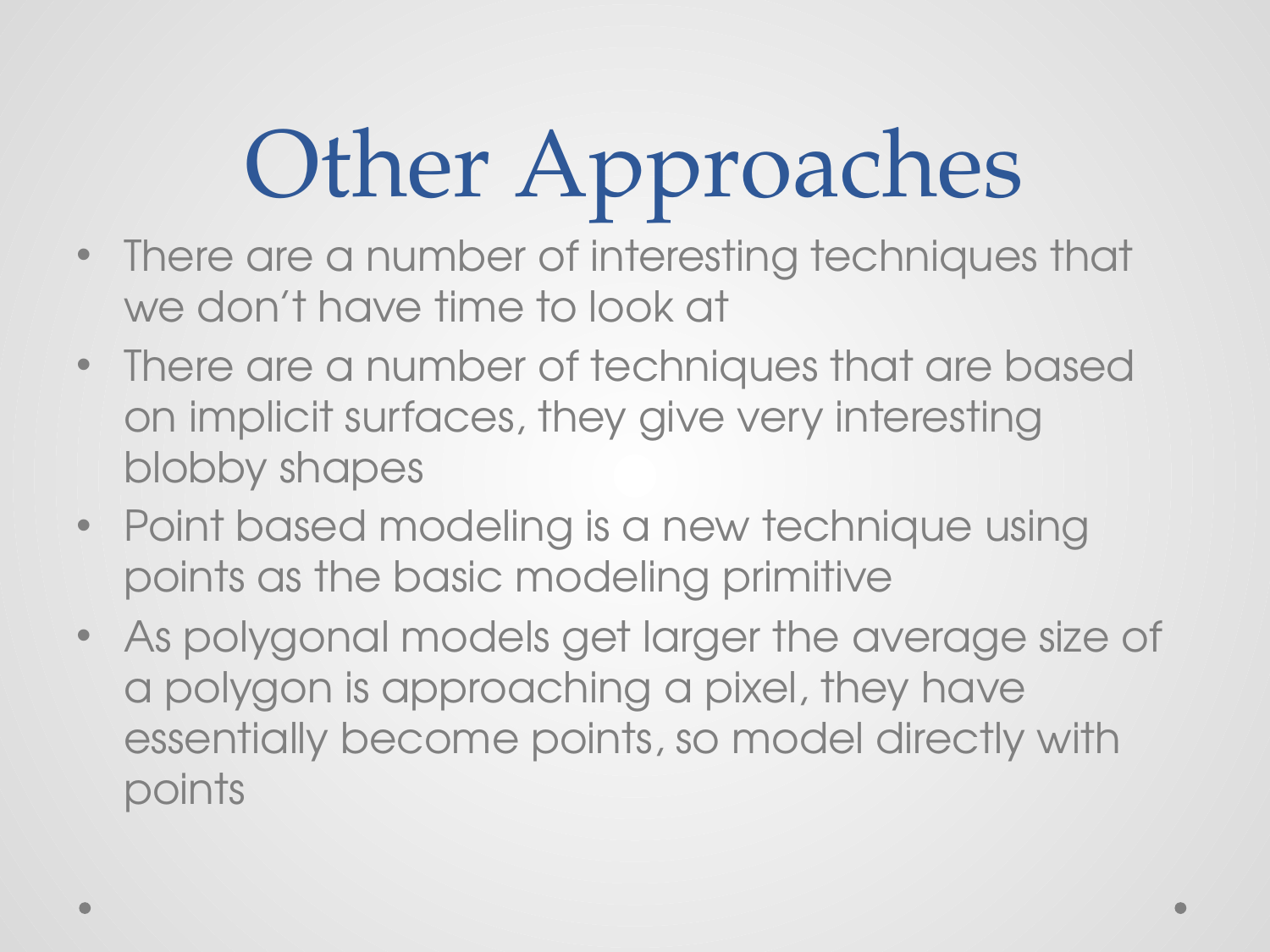

# Other Approaches
There are a number of interesting techniques that we don’t have time to look at
There are a number of techniques that are based on implicit surfaces, they give very interesting blobby shapes
Point based modeling is a new technique using points as the basic modeling primitive
As polygonal models get larger the average size of a polygon is approaching a pixel, they have essentially become points, so model directly with points